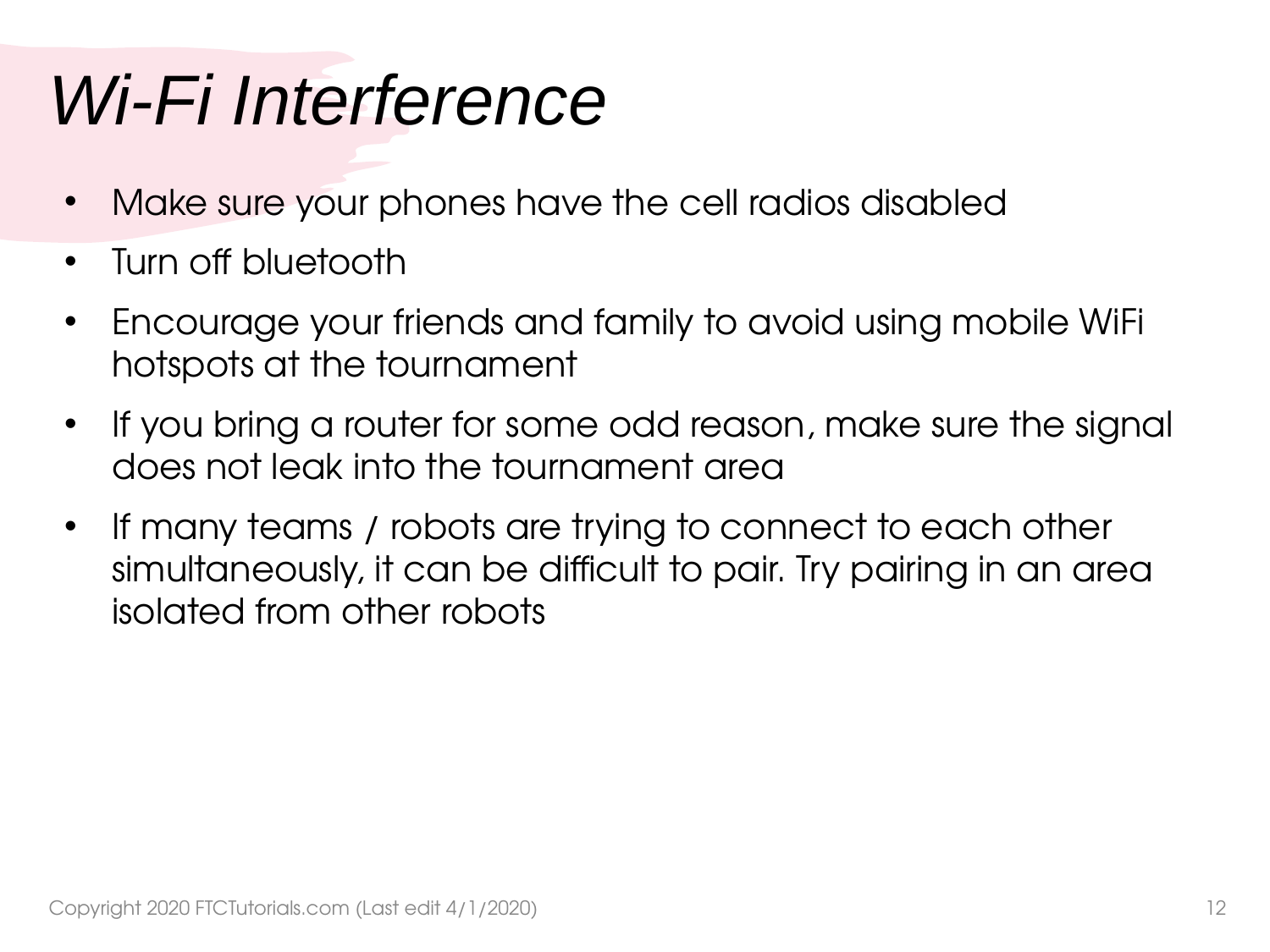

# Wi-Fi Interference
Make sure your phones have the cell radios disabled
Turn off bluetooth
Encourage your friends and family to avoid using mobile WiFi hotspots at the tournament
If you bring a router for some odd reason, make sure the signal does not leak into the tournament area
If many teams / robots are trying to connect to each other simultaneously, it can be difficult to pair. Try pairing in an area isolated from other robots

Copyright 2020 FTCTutorials.com (Last edit 4/1/2020)
12